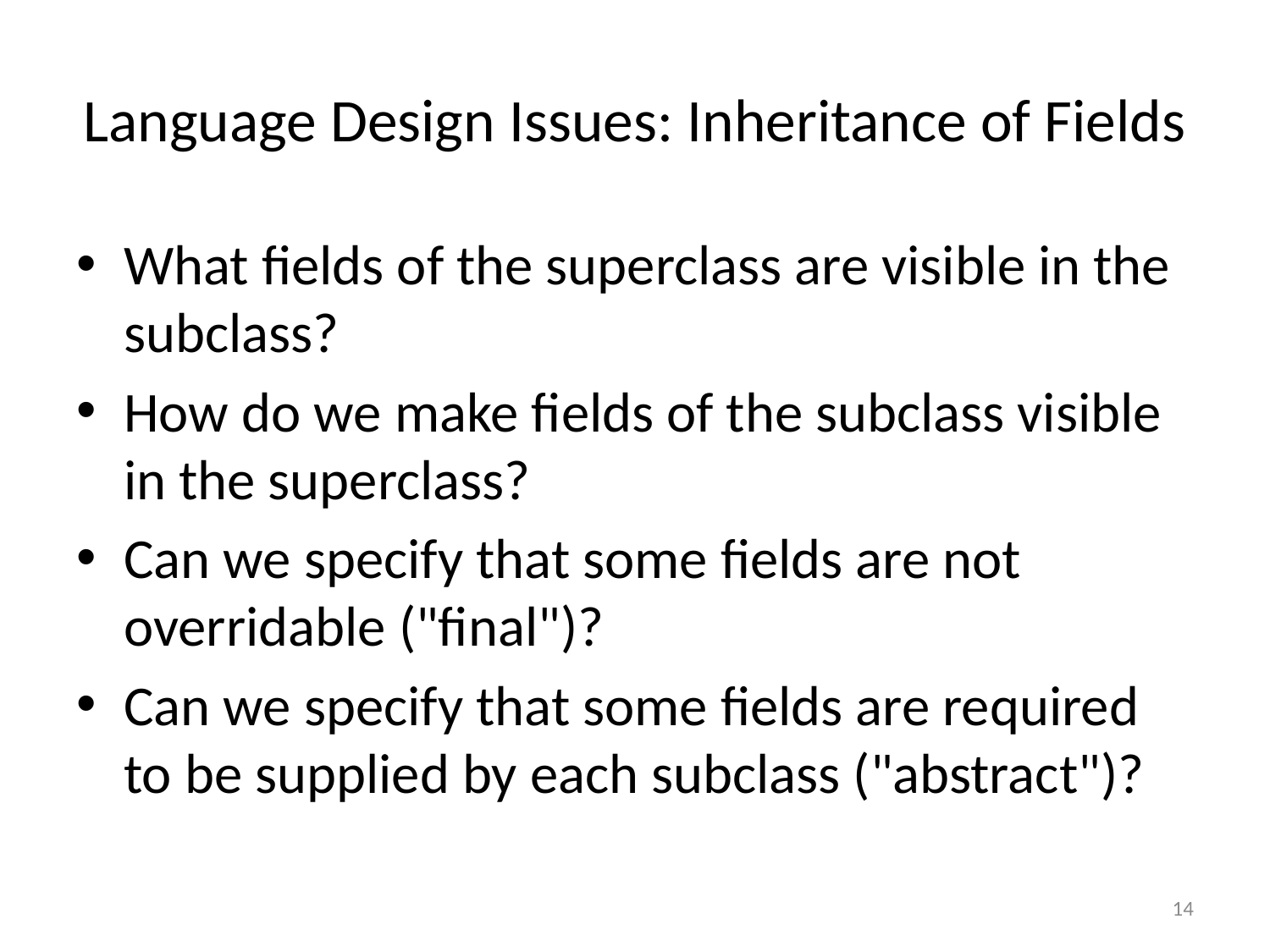

# Language Design Issues: Inheritance of Fields
What fields of the superclass are visible in the subclass?
How do we make fields of the subclass visible in the superclass?
Can we specify that some fields are not overridable ("final")?
Can we specify that some fields are required to be supplied by each subclass ("abstract")?

14